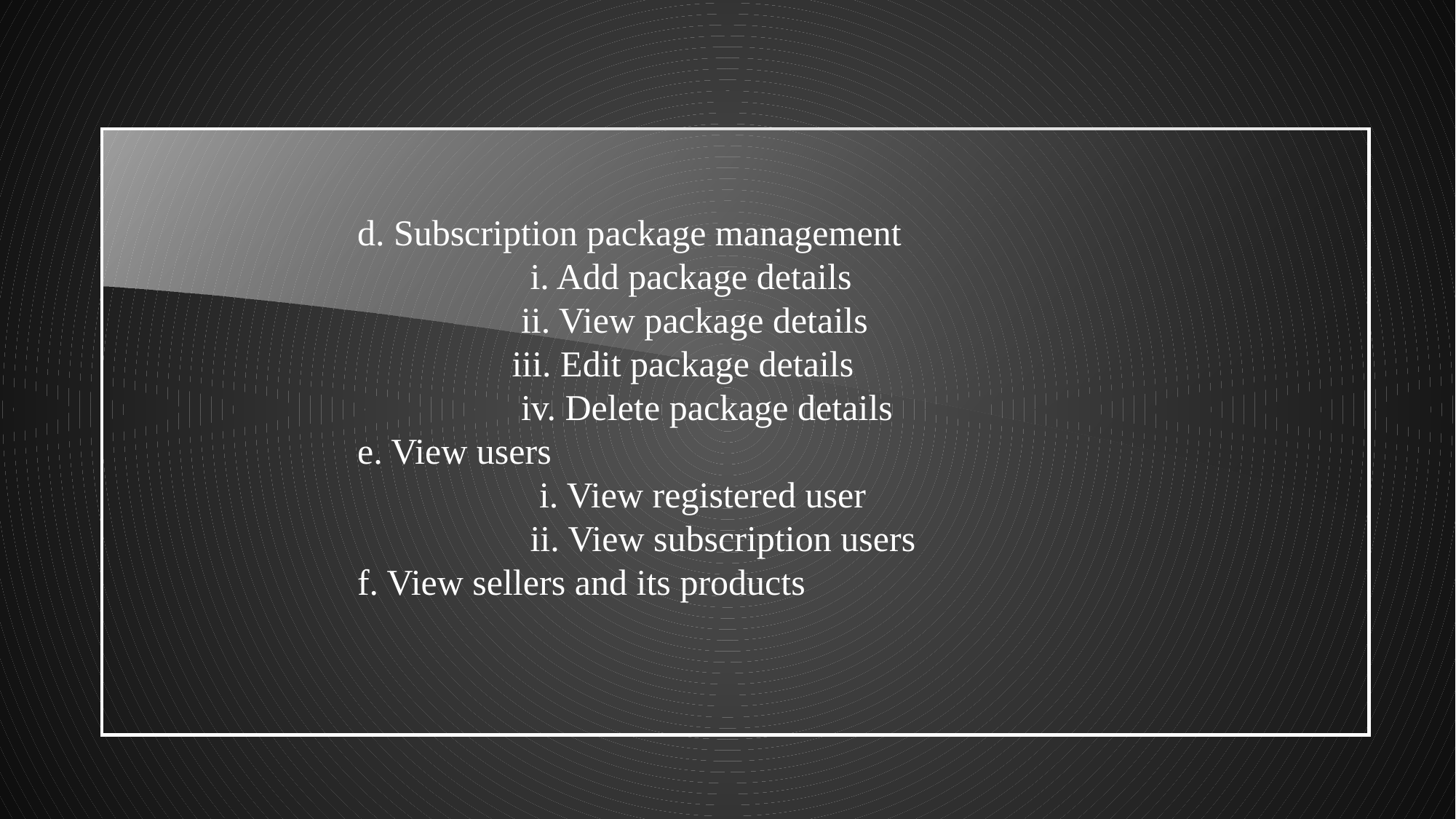

d. Subscription package management
                   i. Add package details
                  ii. View package details
                 iii. Edit package details
                  iv. Delete package details
e. View users
                    i. View registered user
                   ii. View subscription users
f. View sellers and its products